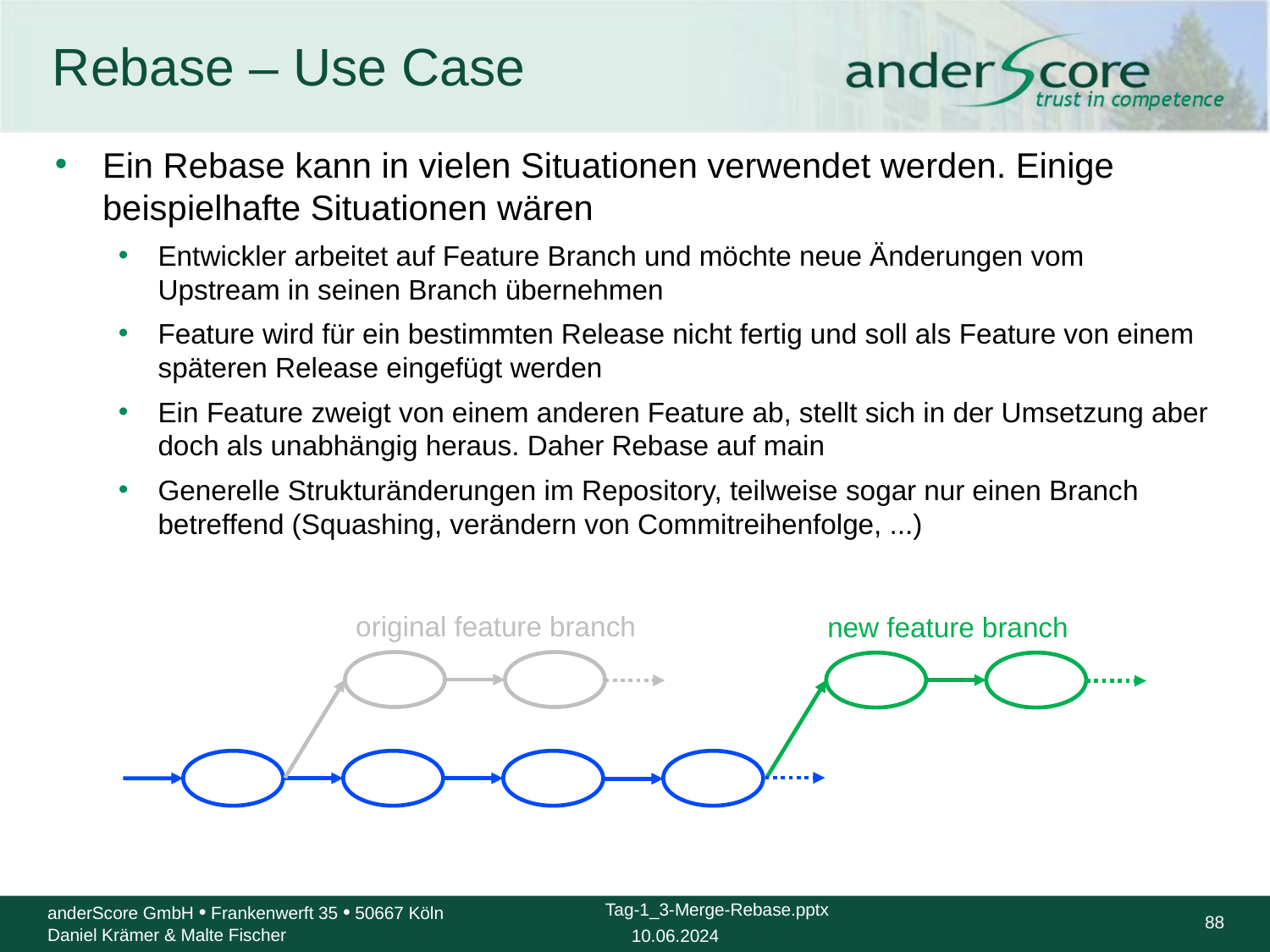

# Rebase – Use Case
Ein Rebase kann in vielen Situationen verwendet werden. Einige beispielhafte Situationen wären
Entwickler arbeitet auf Feature Branch und möchte neue Änderungen vom Upstream in seinen Branch übernehmen
Feature wird für ein bestimmten Release nicht fertig und soll als Feature von einem späteren Release eingefügt werden
Ein Feature zweigt von einem anderen Feature ab, stellt sich in der Umsetzung aber doch als unabhängig heraus. Daher Rebase auf main
Generelle Strukturänderungen im Repository, teilweise sogar nur einen Branch betreffend (Squashing, verändern von Commitreihenfolge, ...)
original feature branch
new feature branch